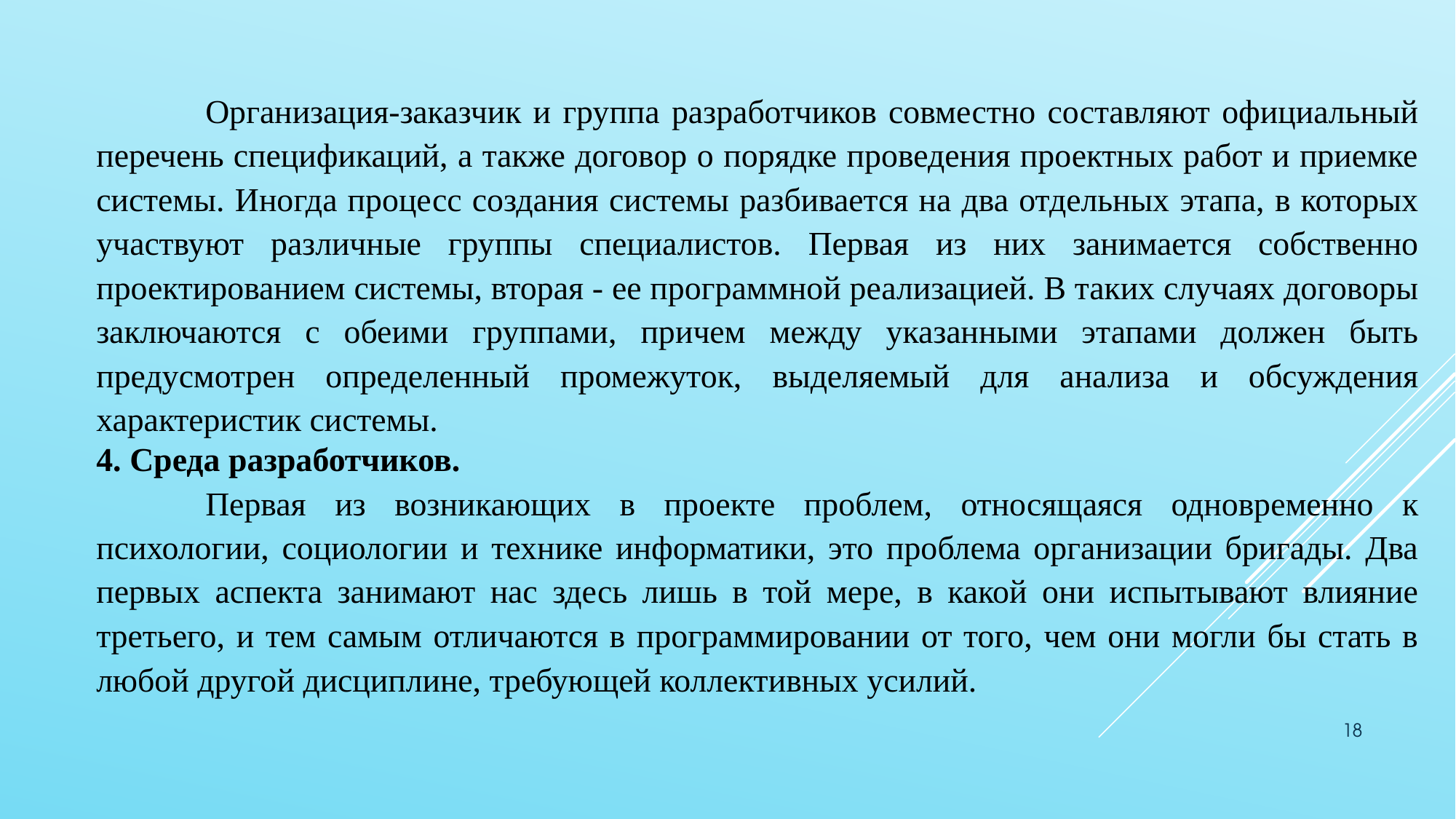

Организация-заказчик и группа разработчиков совместно составляют официальный перечень спецификаций, а также договор о порядке проведения проектных работ и приемке системы. Иногда процесс создания системы разбивается на два отдельных этапа, в которых участвуют различные группы специалистов. Первая из них занимается собственно проектированием системы, вторая - ее программной реализацией. В таких случаях договоры заключаются с обеими группами, причем между указанными этапами должен быть предусмотрен определенный промежуток, выделяемый для анализа и обсуждения характеристик системы.
4. Среда разработчиков.
	Первая из возникающих в проекте проблем, относящаяся одновременно к психологии, социологии и технике информатики, это проблема организации бригады. Два первых аспекта занимают нас здесь лишь в той мере, в какой они испытывают влияние третьего, и тем самым отличаются в программировании от того, чем они могли бы стать в любой другой дисциплине, требующей коллективных усилий.

18